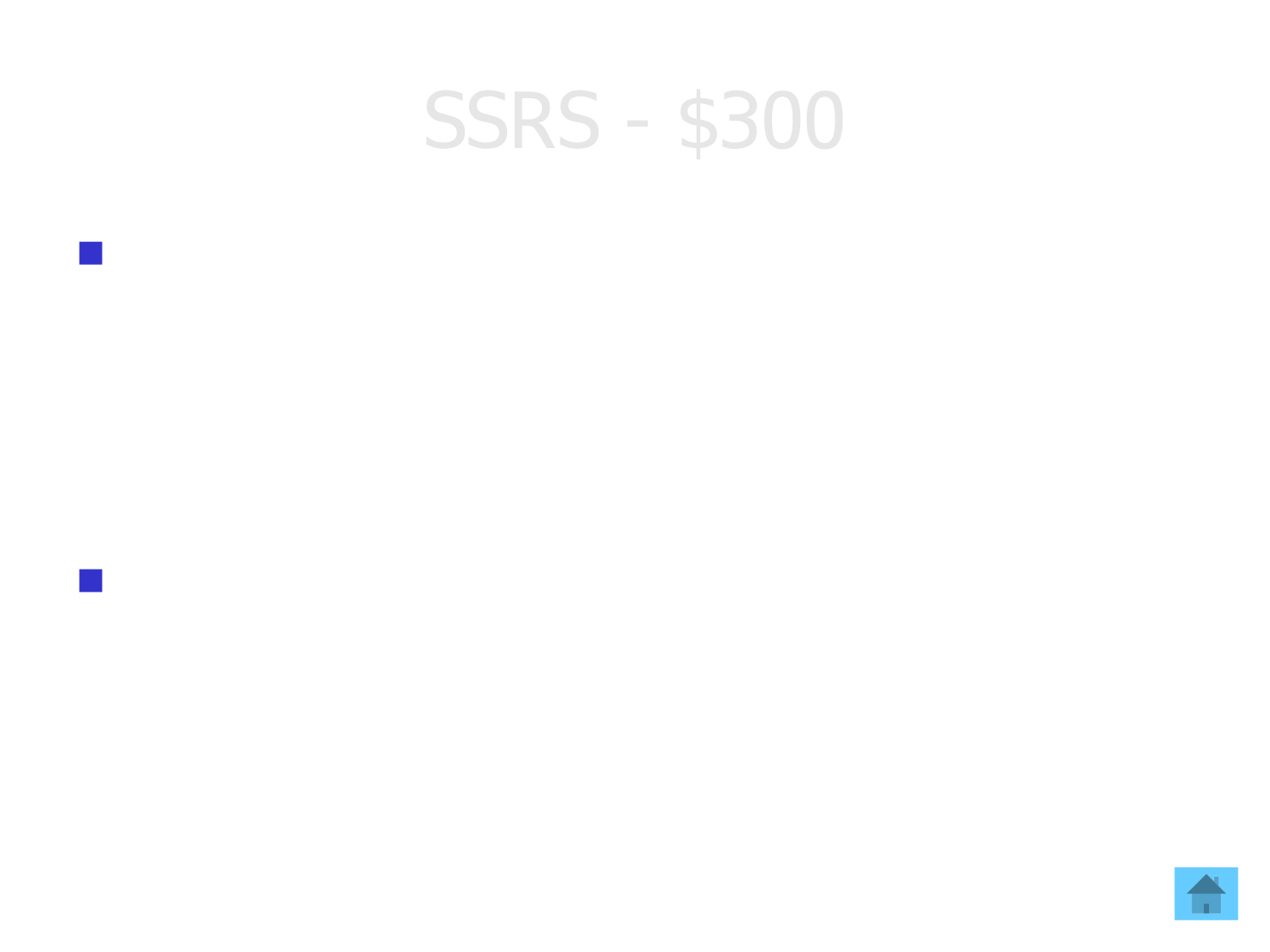

# SSRS - $300
This file stores settings that are used by Report Manager and the SSRS Webservice in XML format, including information about the <UnattendedExecutionAccount>.
What is the RSReportServer.config file?
https://technet.microsoft.com/en-us/library/ms157273(v=sql.120).aspx